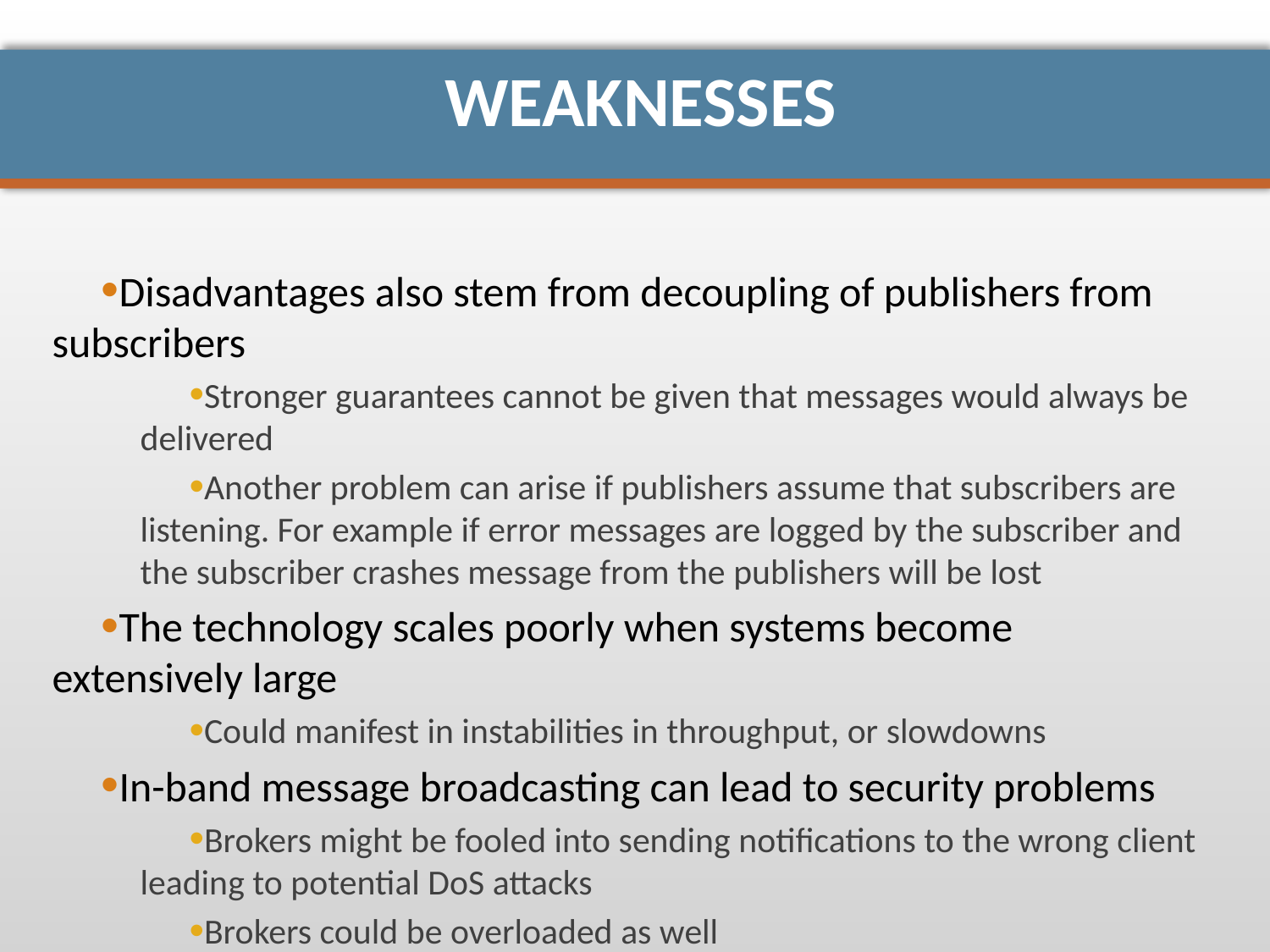

# weaknesses
Disadvantages also stem from decoupling of publishers from subscribers
Stronger guarantees cannot be given that messages would always be delivered
Another problem can arise if publishers assume that subscribers are listening. For example if error messages are logged by the subscriber and the subscriber crashes message from the publishers will be lost
The technology scales poorly when systems become extensively large
Could manifest in instabilities in throughput, or slowdowns
In-band message broadcasting can lead to security problems
Brokers might be fooled into sending notifications to the wrong client leading to potential DoS attacks
Brokers could be overloaded as well
Subscriber might be able to receive data that is is not authorized to receive.
An unauthorized publisher may be able to introduce incorrect or damaging messages into the system